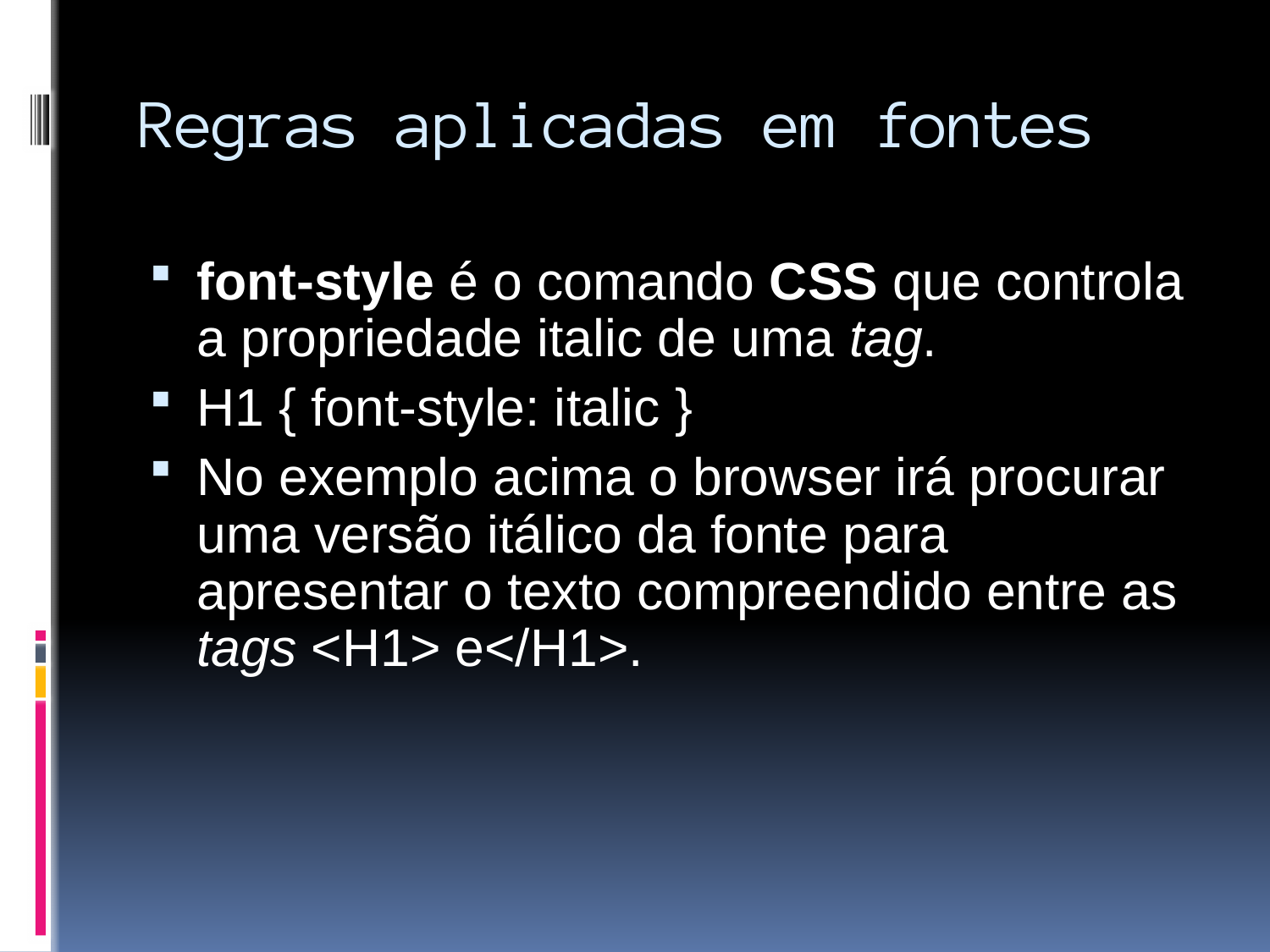

# Regras aplicadas em fontes
font-style é o comando CSS que controla a propriedade italic de uma tag.
H1 { font-style: italic }
No exemplo acima o browser irá procurar uma versão itálico da fonte para apresentar o texto compreendido entre as tags <H1> e</H1>.